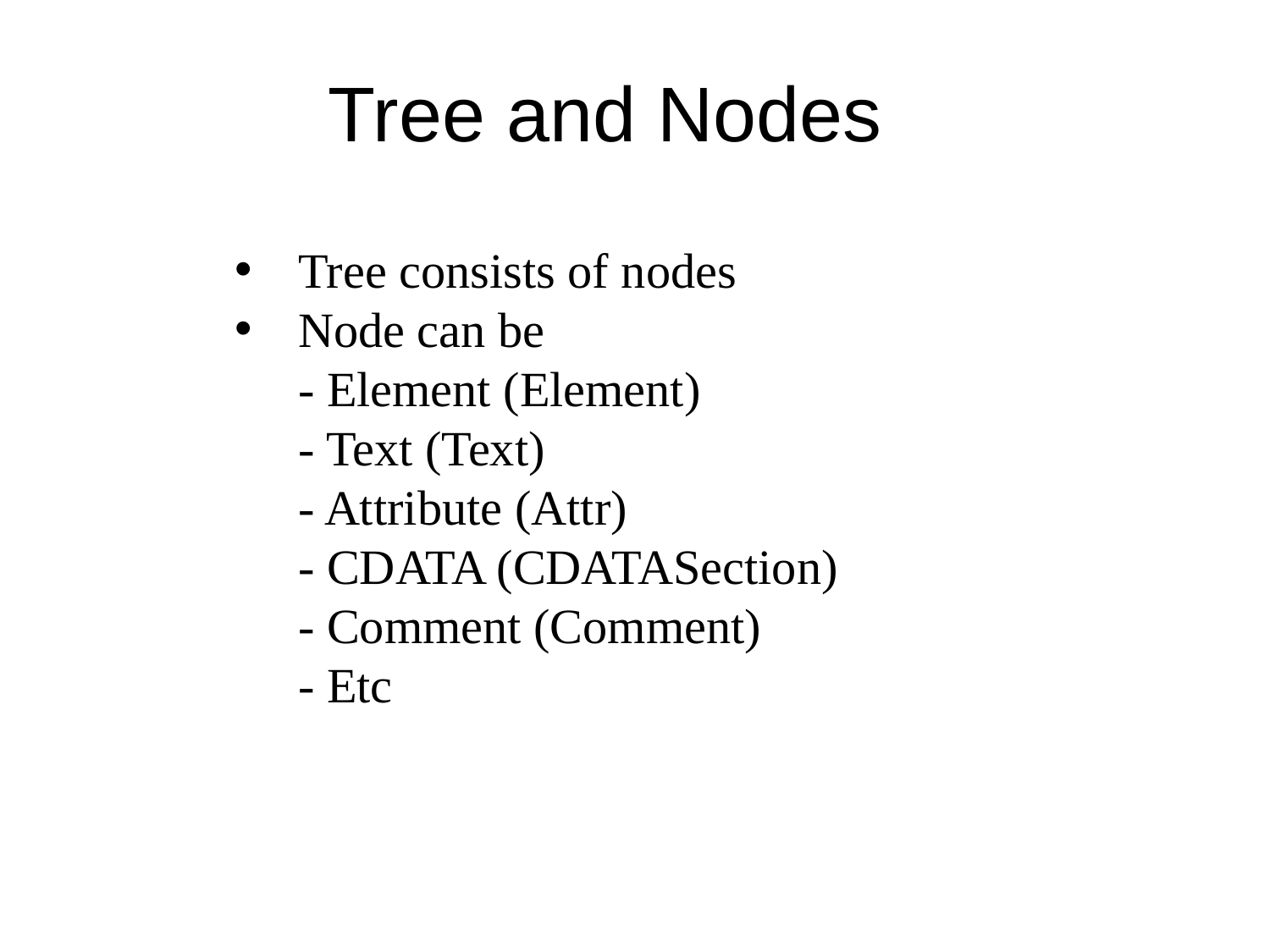

# Tree and Nodes
Tree consists of nodes
Node can be
- Element (Element)
- Text (Text)
- Attribute (Attr)
- CDATA (CDATASection)
- Comment (Comment)
- Etc